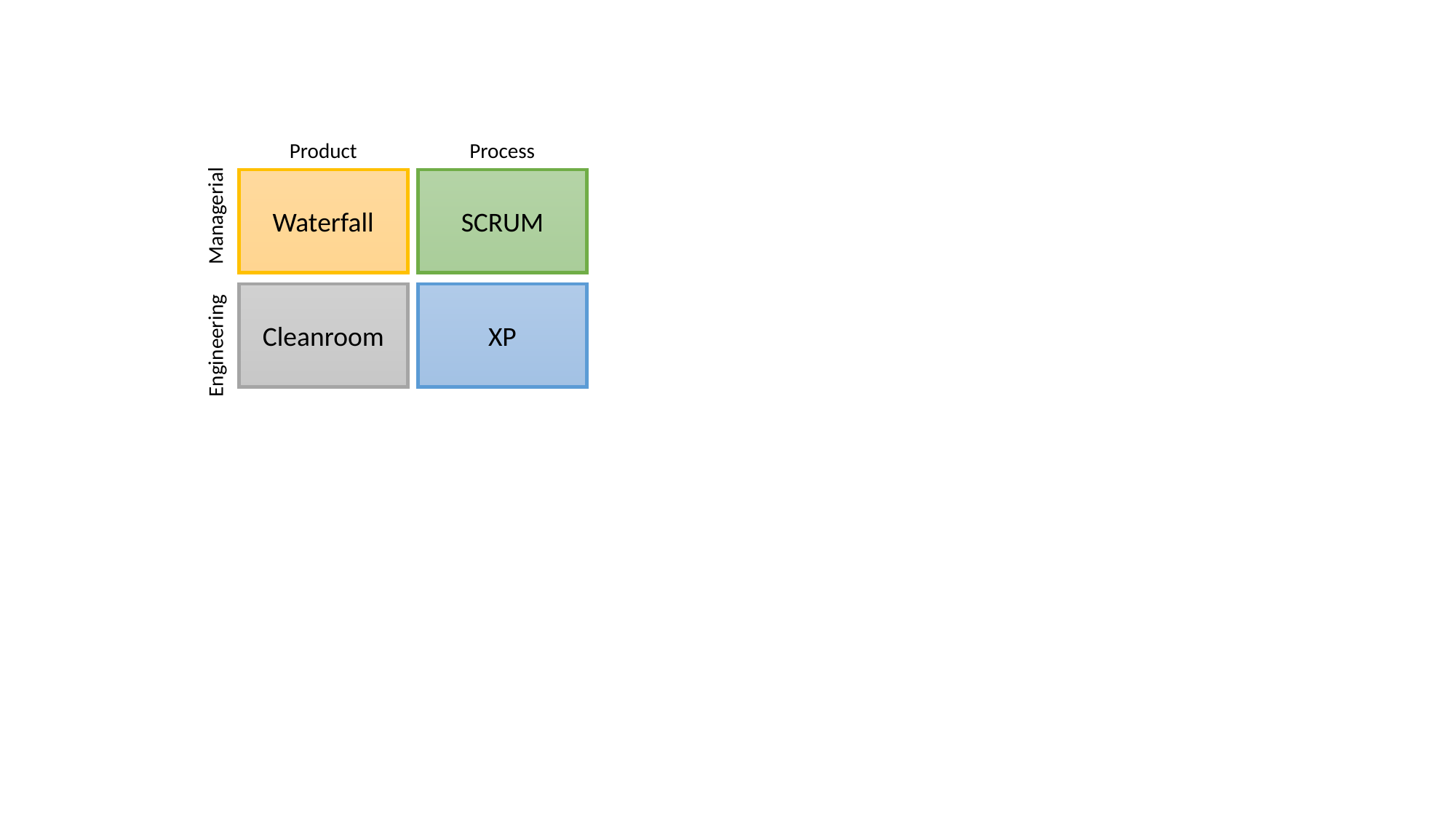

Process
Product
Waterfall
SCRUM
Managerial
Cleanroom
XP
Engineering